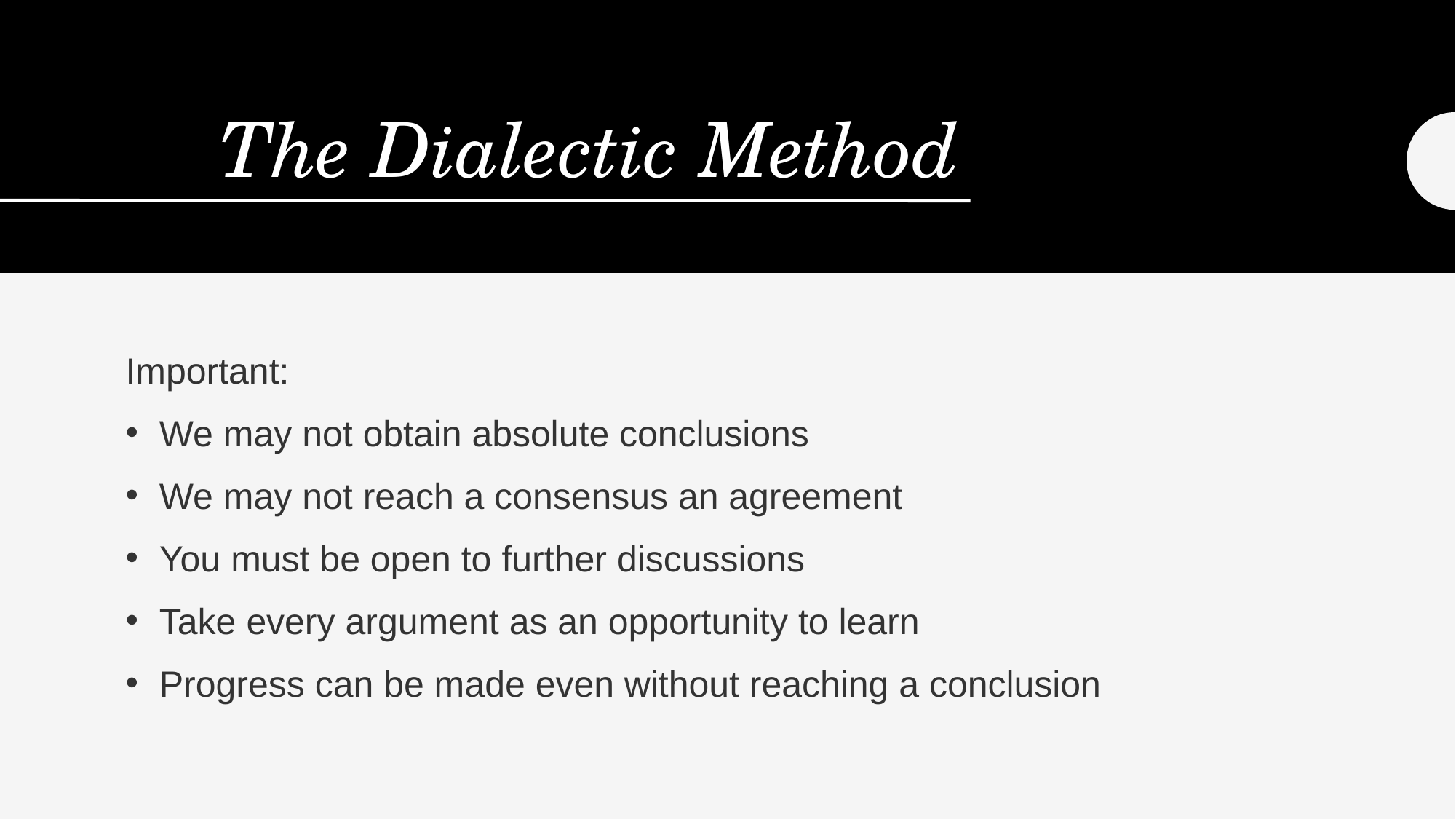

# The Dialectic Method

Important:
We may not obtain absolute conclusions
We may not reach a consensus an agreement
You must be open to further discussions
Take every argument as an opportunity to learn
Progress can be made even without reaching a conclusion